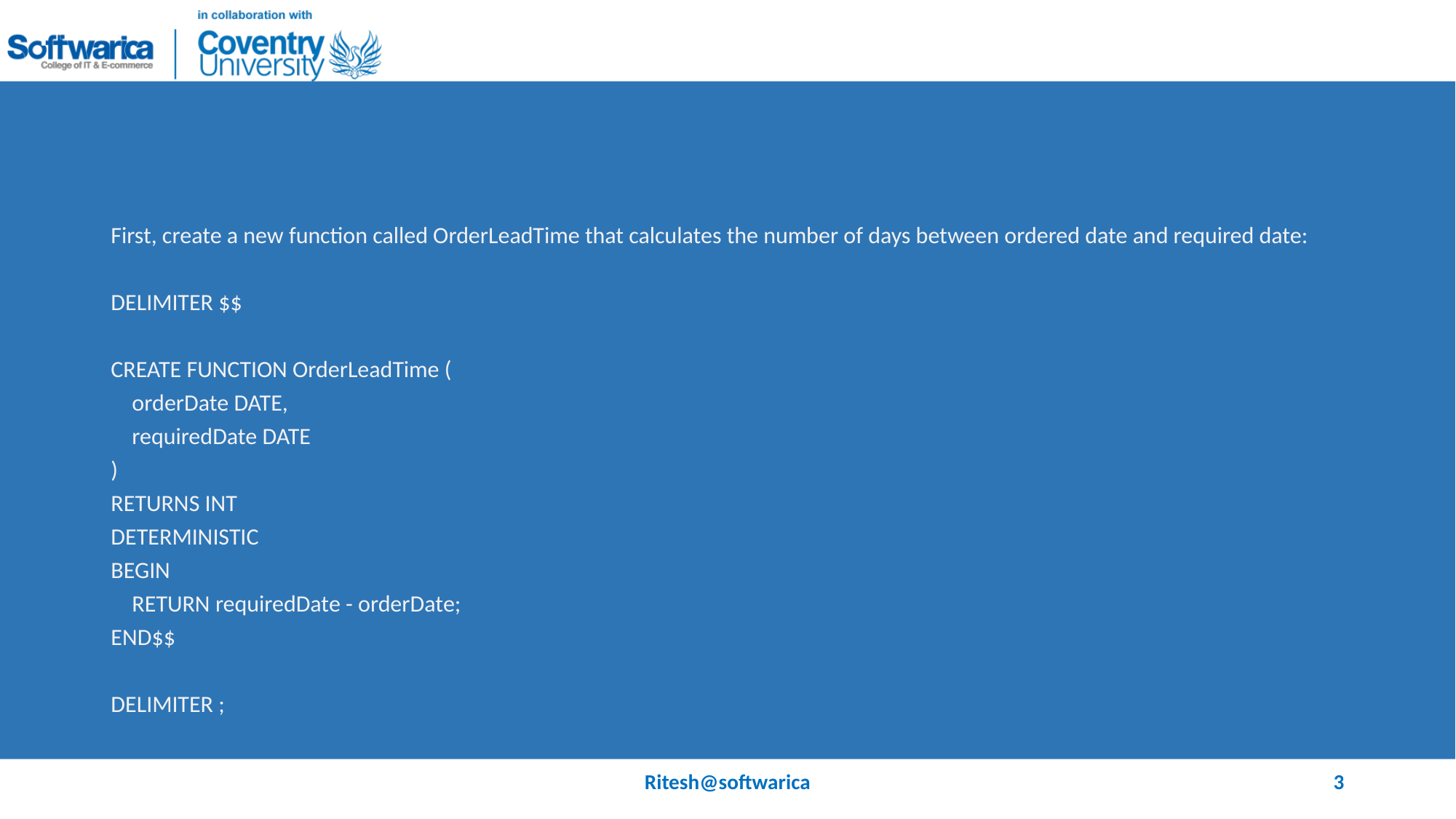

#
First, create a new function called OrderLeadTime that calculates the number of days between ordered date and required date:

DELIMITER $$

CREATE FUNCTION OrderLeadTime (
    orderDate DATE,
    requiredDate DATE
)
RETURNS INT
DETERMINISTIC
BEGIN
    RETURN requiredDate - orderDate;
END$$

DELIMITER ;
Ritesh@softwarica
3